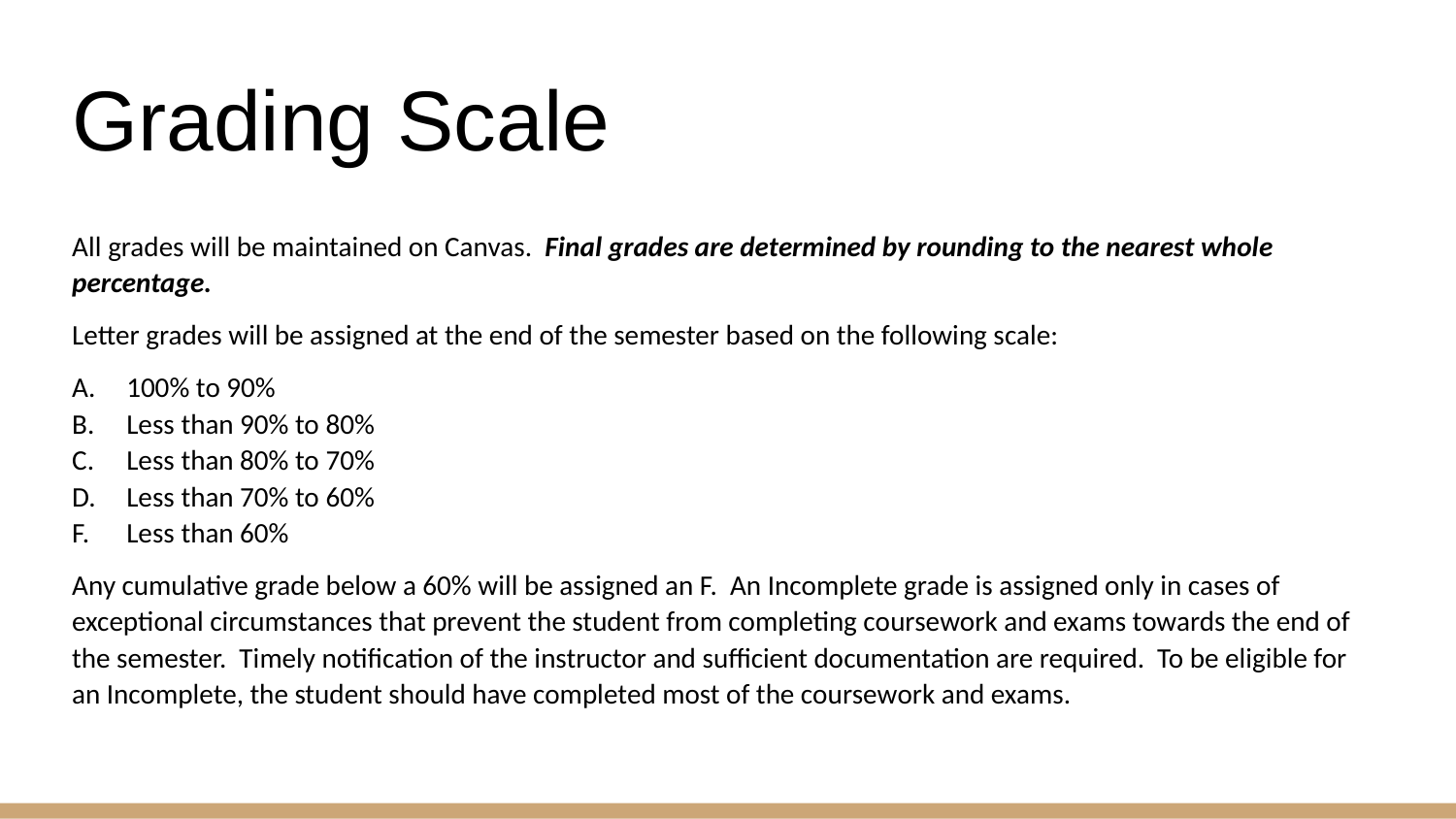

# Grading Scale
All grades will be maintained on Canvas.  Final grades are determined by rounding to the nearest whole percentage.
Letter grades will be assigned at the end of the semester based on the following scale:
100% to 90%
Less than 90% to 80%
Less than 80% to 70%
Less than 70% to 60%
Less than 60%
Any cumulative grade below a 60% will be assigned an F.  An Incomplete grade is assigned only in cases of exceptional circumstances that prevent the student from completing coursework and exams towards the end of the semester.  Timely notification of the instructor and sufficient documentation are required.  To be eligible for an Incomplete, the student should have completed most of the coursework and exams.